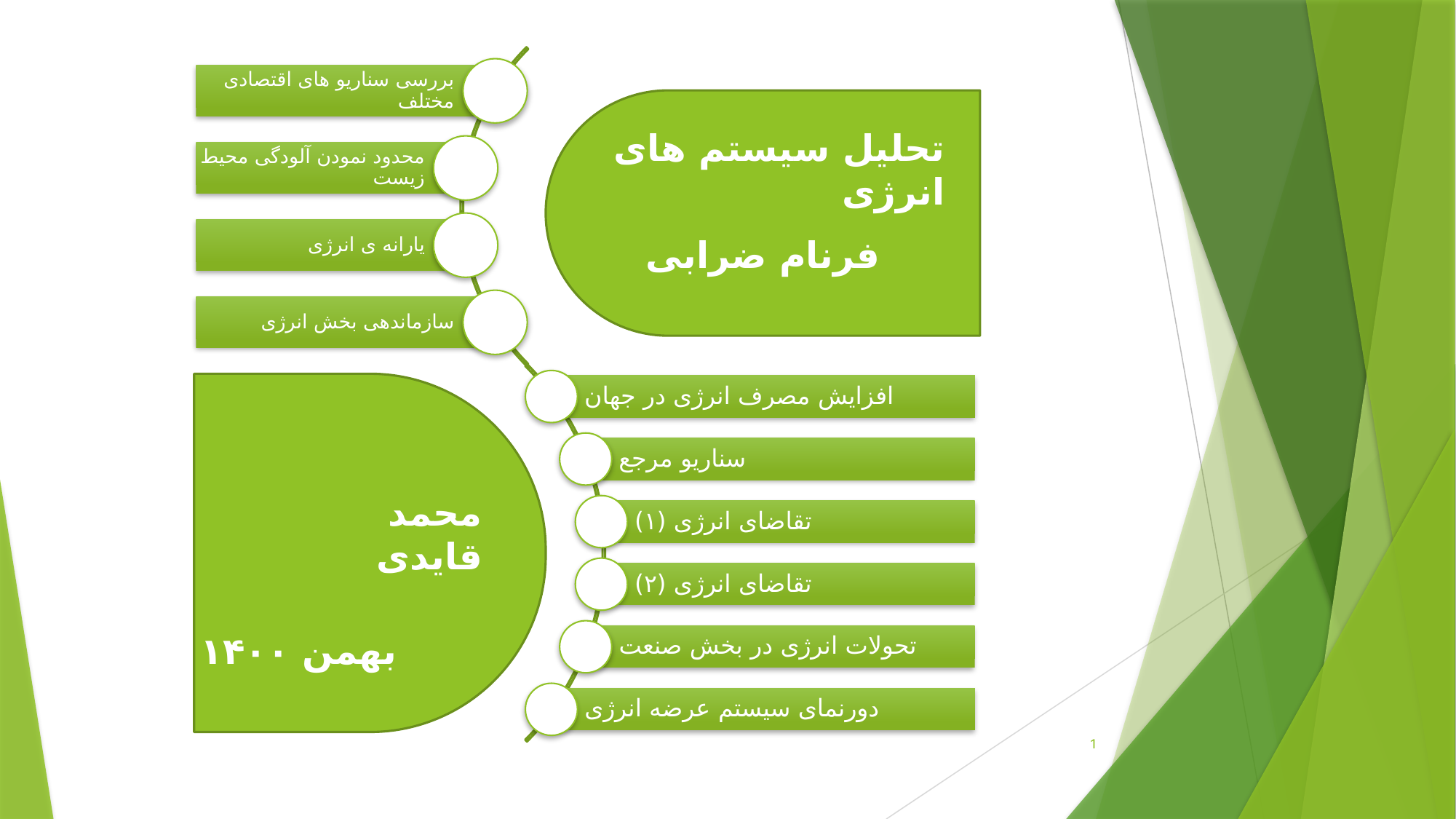

بررسی سناریو های اقتصادی مختلف
محدود نمودن آلودگی محیط زیست
یارانه ی انرژی
سازماندهی بخش انرژی
تحلیل سیستم های انرژی
فرنام ضرابی
افزایش مصرف انرژی در جهان
سناریو مرجع
تقاضای انرژی (۱)
تقاضای انرژی (۲)
تحولات انرژی در بخش صنعت
دورنمای سیستم عرضه انرژی

محمد قایدی
بهمن ۱۴۰۰
1